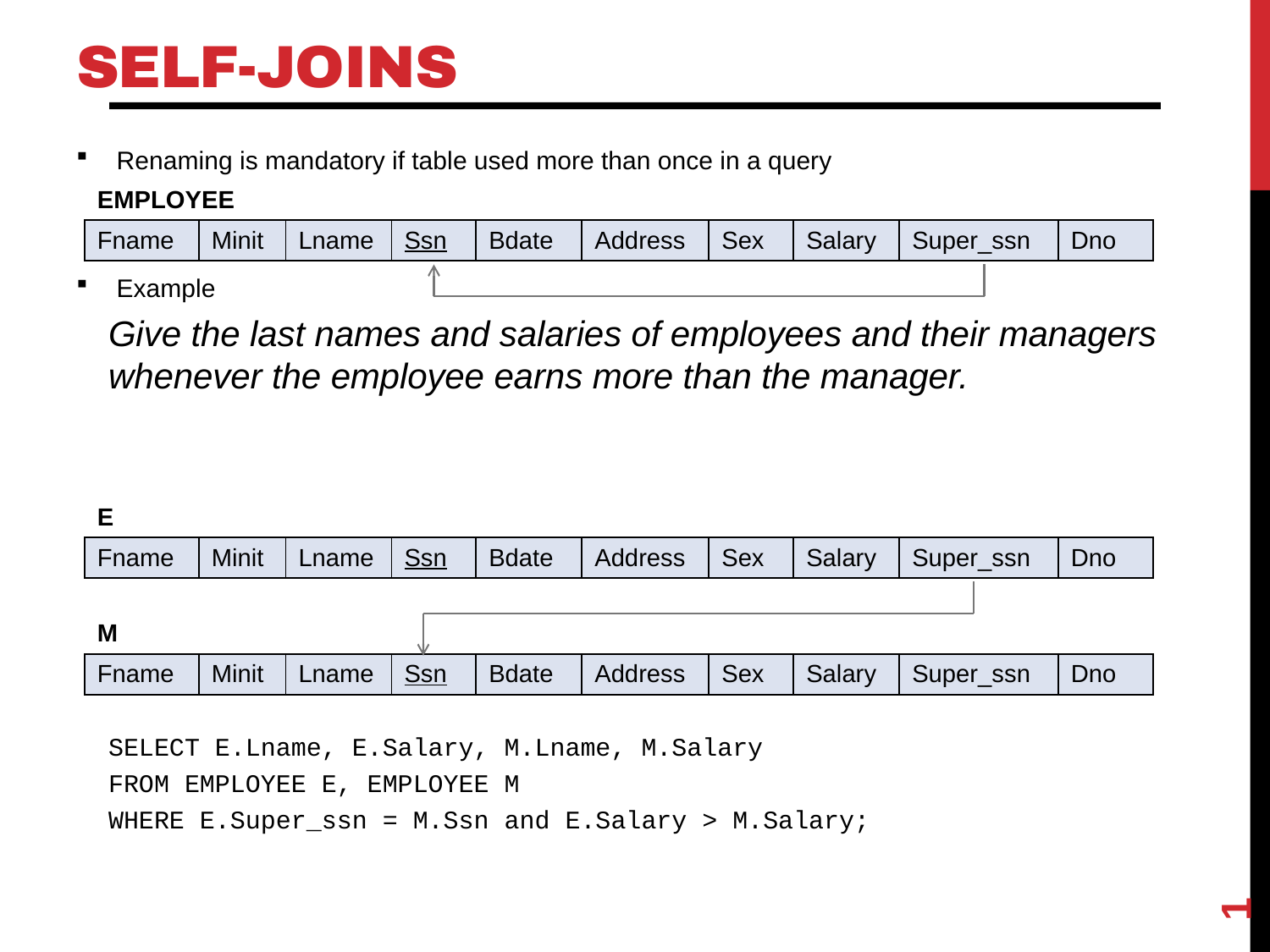

# Self-joins
Renaming is mandatory if table used more than once in a query

Example
Give the last names and salaries of employees and their managers whenever the employee earns more than the manager.

SELECT E.Lname, E.Salary, M.Lname, M.Salary
FROM EMPLOYEE E, EMPLOYEE M
WHERE E.Super_ssn = M.Ssn and E.Salary > M.Salary;

| EMPLOYEE |  |  |  |  |  |  |  |  |  |
| --- | --- | --- | --- | --- | --- | --- | --- | --- | --- |
| Fname | Minit | Lname | Ssn | Bdate | Address | Sex | Salary | Super\_ssn | Dno |
| E |  |  |  |  |  |  |  |  |  |
| --- | --- | --- | --- | --- | --- | --- | --- | --- | --- |
| Fname | Minit | Lname | Ssn | Bdate | Address | Sex | Salary | Super\_ssn | Dno |
| M |  |  |  |  |  |  |  |  |  |
| --- | --- | --- | --- | --- | --- | --- | --- | --- | --- |
| Fname | Minit | Lname | Ssn | Bdate | Address | Sex | Salary | Super\_ssn | Dno |
1